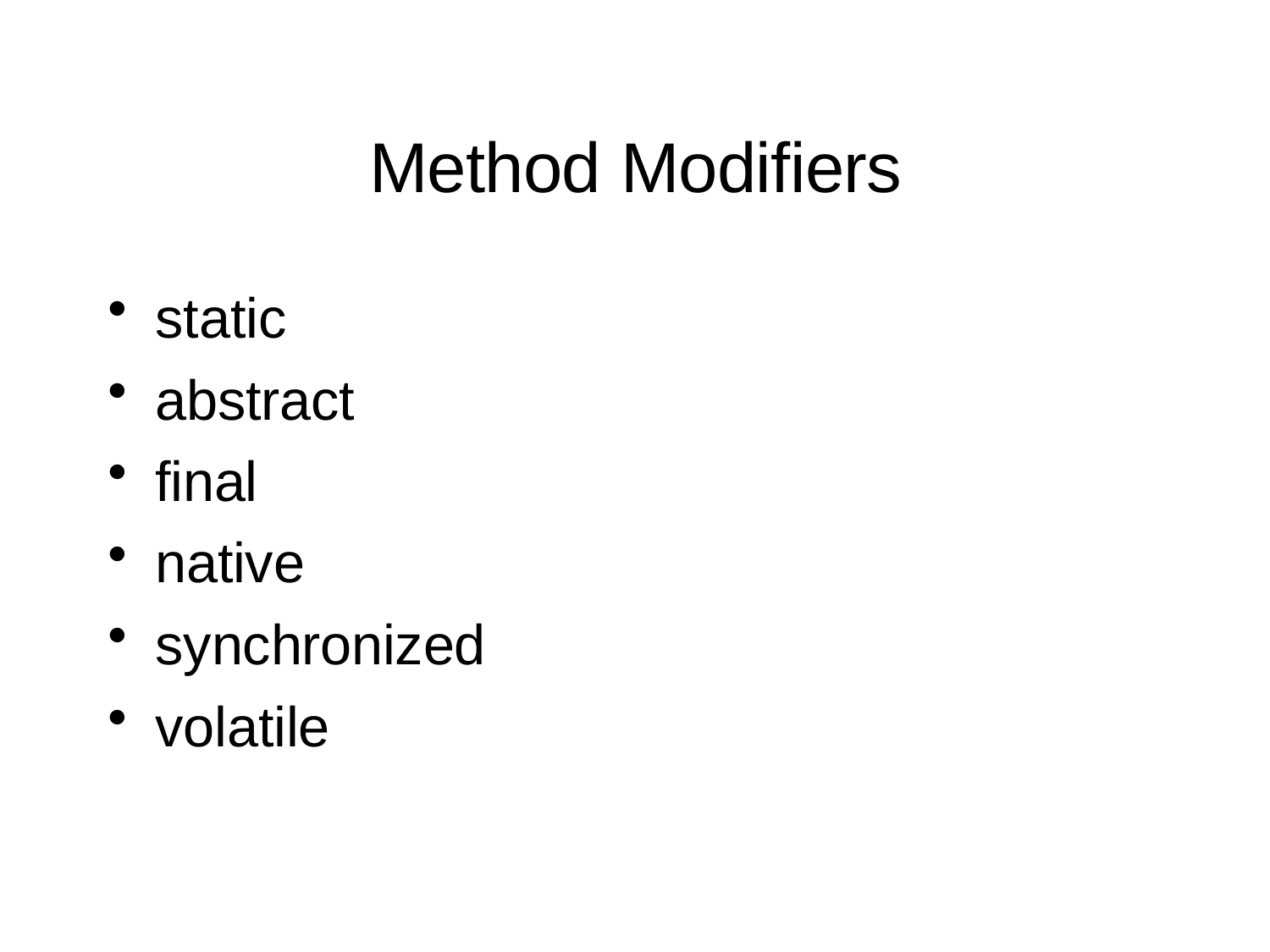

# Method Modifiers
static
abstract
final
native
synchronized
volatile